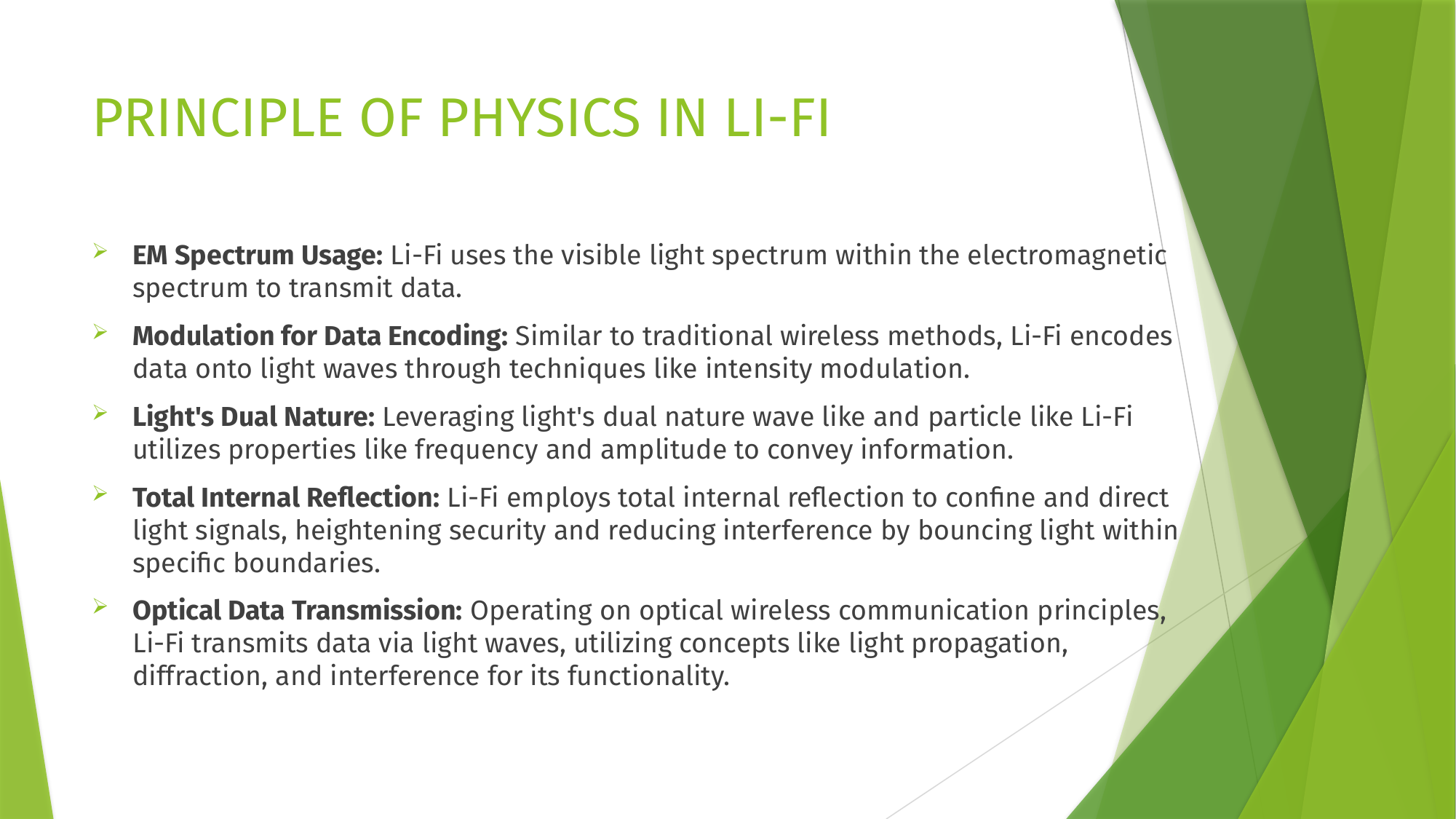

# PRINCIPLE OF PHYSICS IN LI-FI
EM Spectrum Usage: Li-Fi uses the visible light spectrum within the electromagnetic spectrum to transmit data.
Modulation for Data Encoding: Similar to traditional wireless methods, Li-Fi encodes data onto light waves through techniques like intensity modulation.
Light's Dual Nature: Leveraging light's dual nature wave like and particle like Li-Fi utilizes properties like frequency and amplitude to convey information.
Total Internal Reflection: Li-Fi employs total internal reflection to confine and direct light signals, heightening security and reducing interference by bouncing light within specific boundaries.
Optical Data Transmission: Operating on optical wireless communication principles, Li-Fi transmits data via light waves, utilizing concepts like light propagation, diffraction, and interference for its functionality.